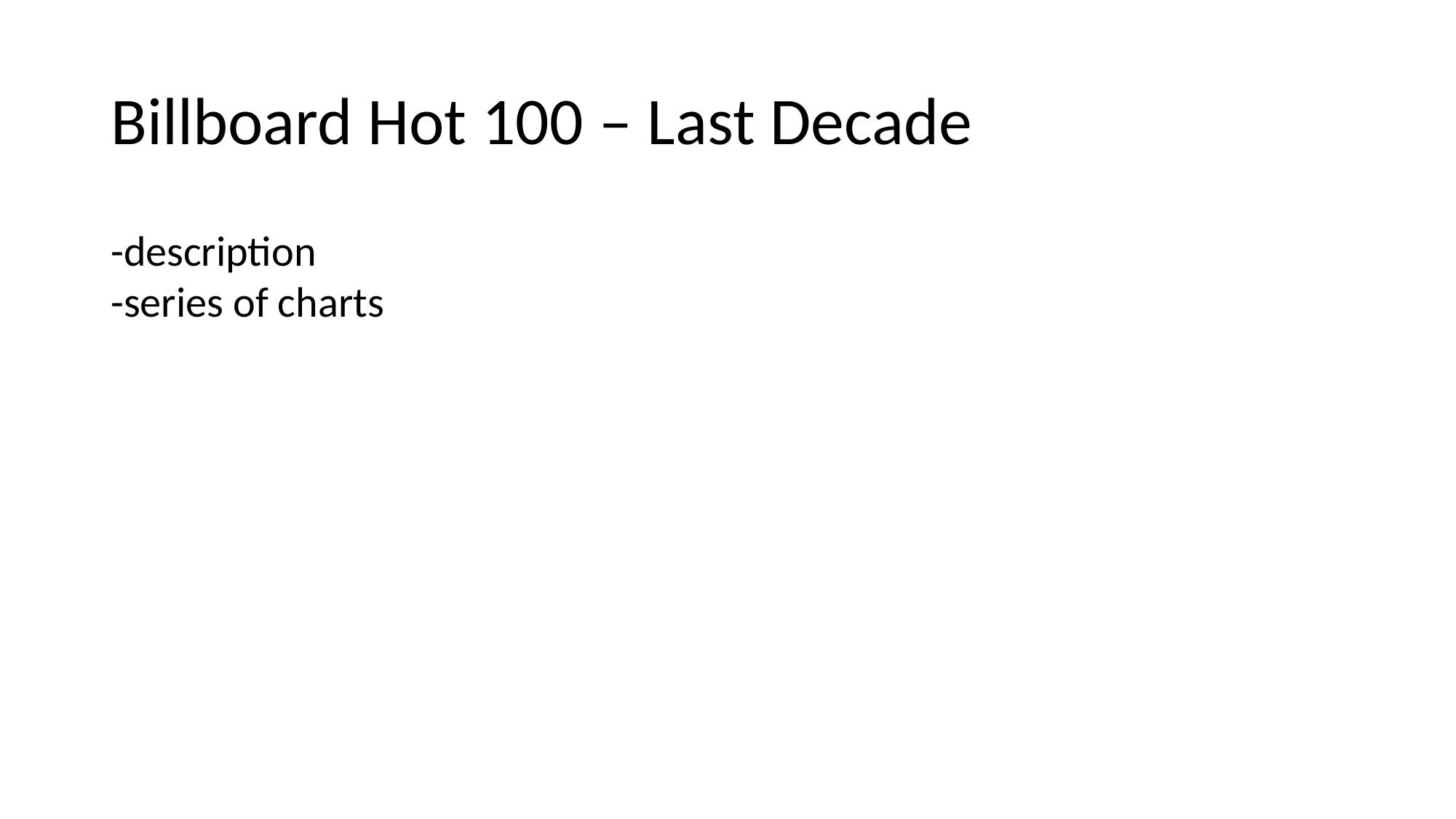

# Billboard Hot 100 – Last Decade
-description
-series of charts